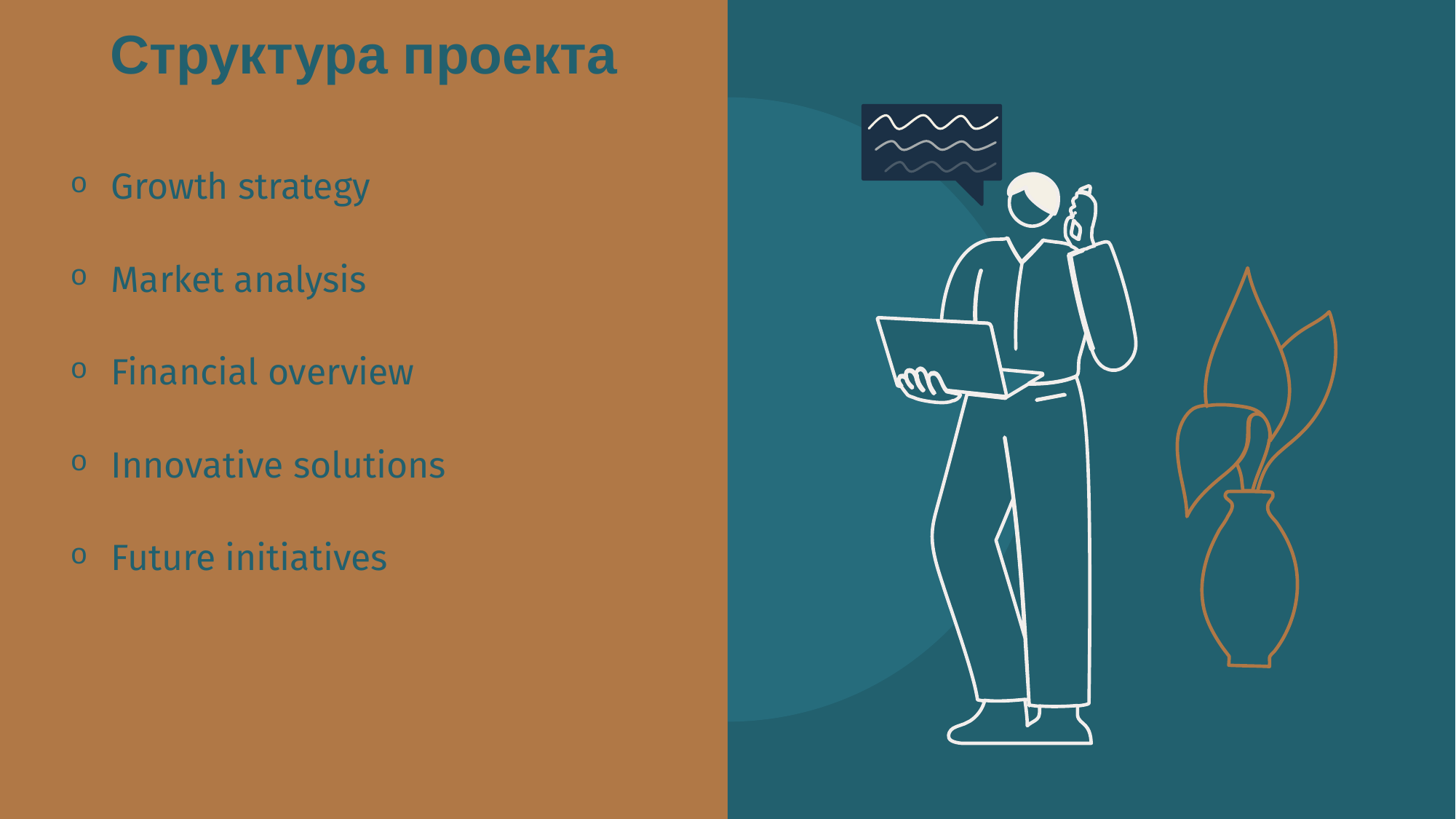

# Структура проекта

Growth strategy
Market analysis
Financial overview
Innovative solutions
Future initiatives